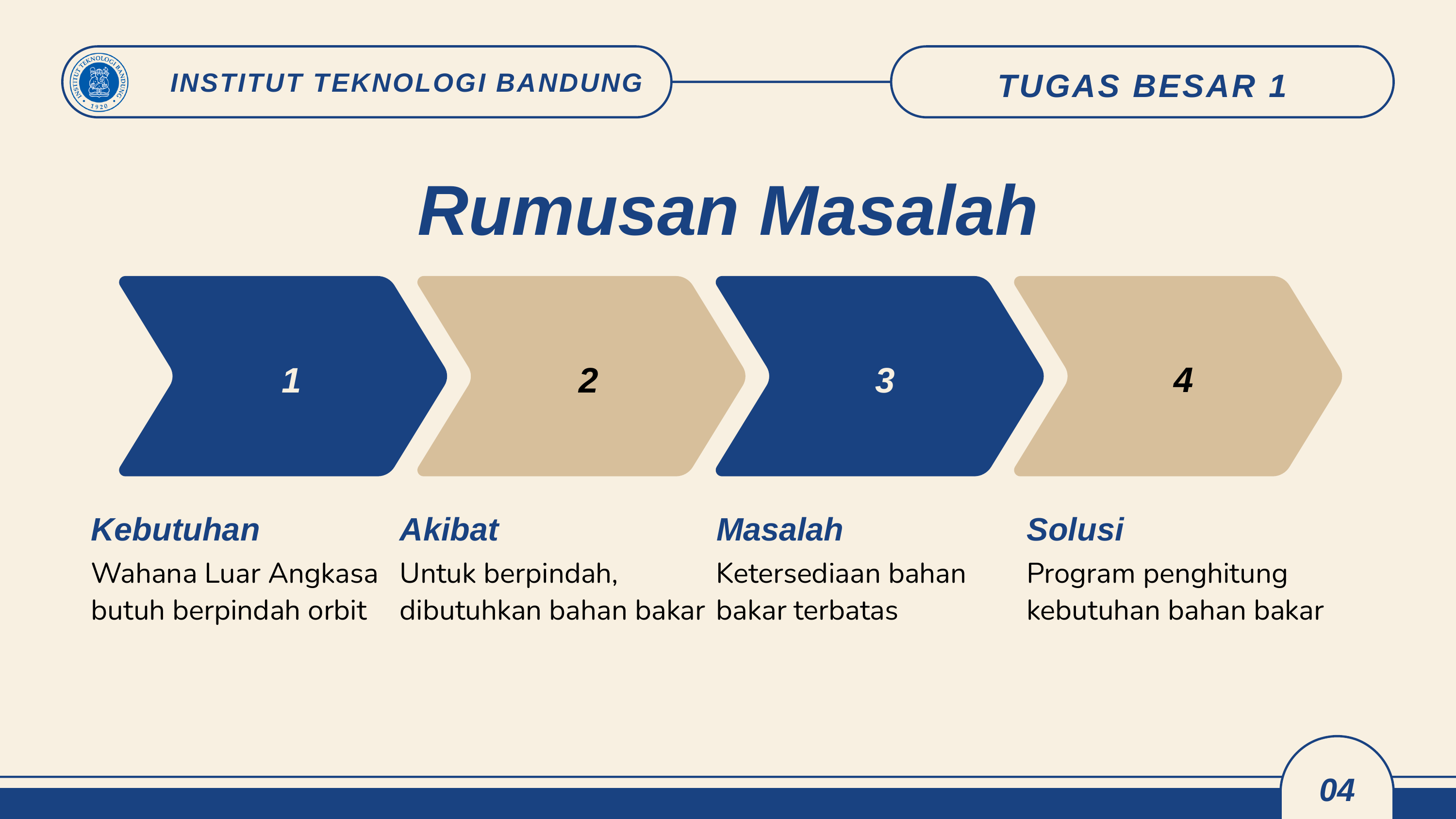

TUGAS BESAR 1
INSTITUT TEKNOLOGI BANDUNG

Rumusan Masalah

4
1
2
3
Kebutuhan
Akibat
Masalah
Solusi
Wahana Luar Angkasa
butuh berpindah orbit
Untuk berpindah,
dibutuhkan bahan bakar
Ketersediaan bahan bakar terbatas
Program penghitung kebutuhan bahan bakar

04